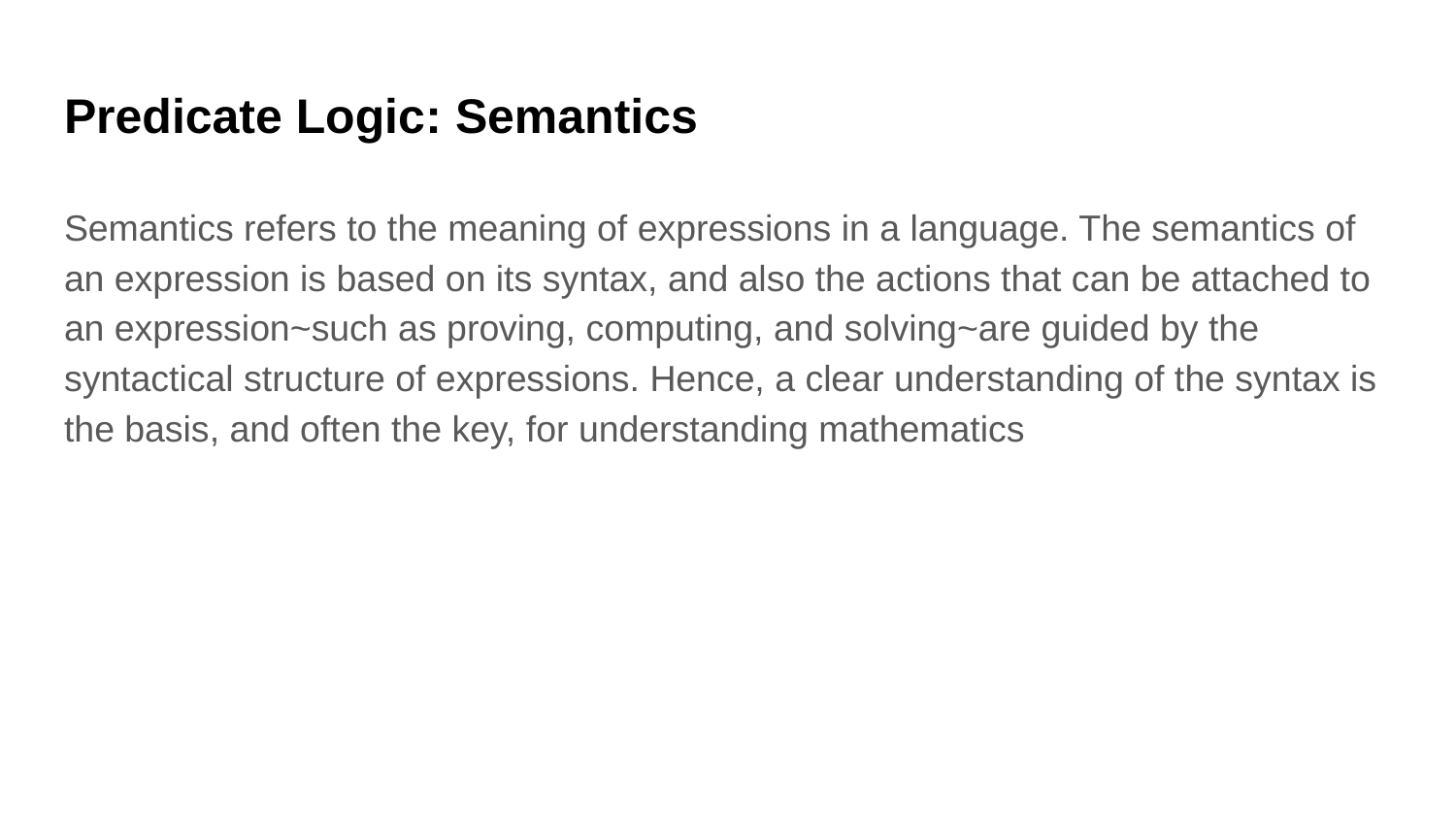

# Predicate Logic: Semantics
Semantics refers to the meaning of expressions in a language. The semantics of an expression is based on its syntax, and also the actions that can be attached to an expression~such as proving, computing, and solving~are guided by the syntactical structure of expressions. Hence, a clear understanding of the syntax is the basis, and often the key, for understanding mathematics